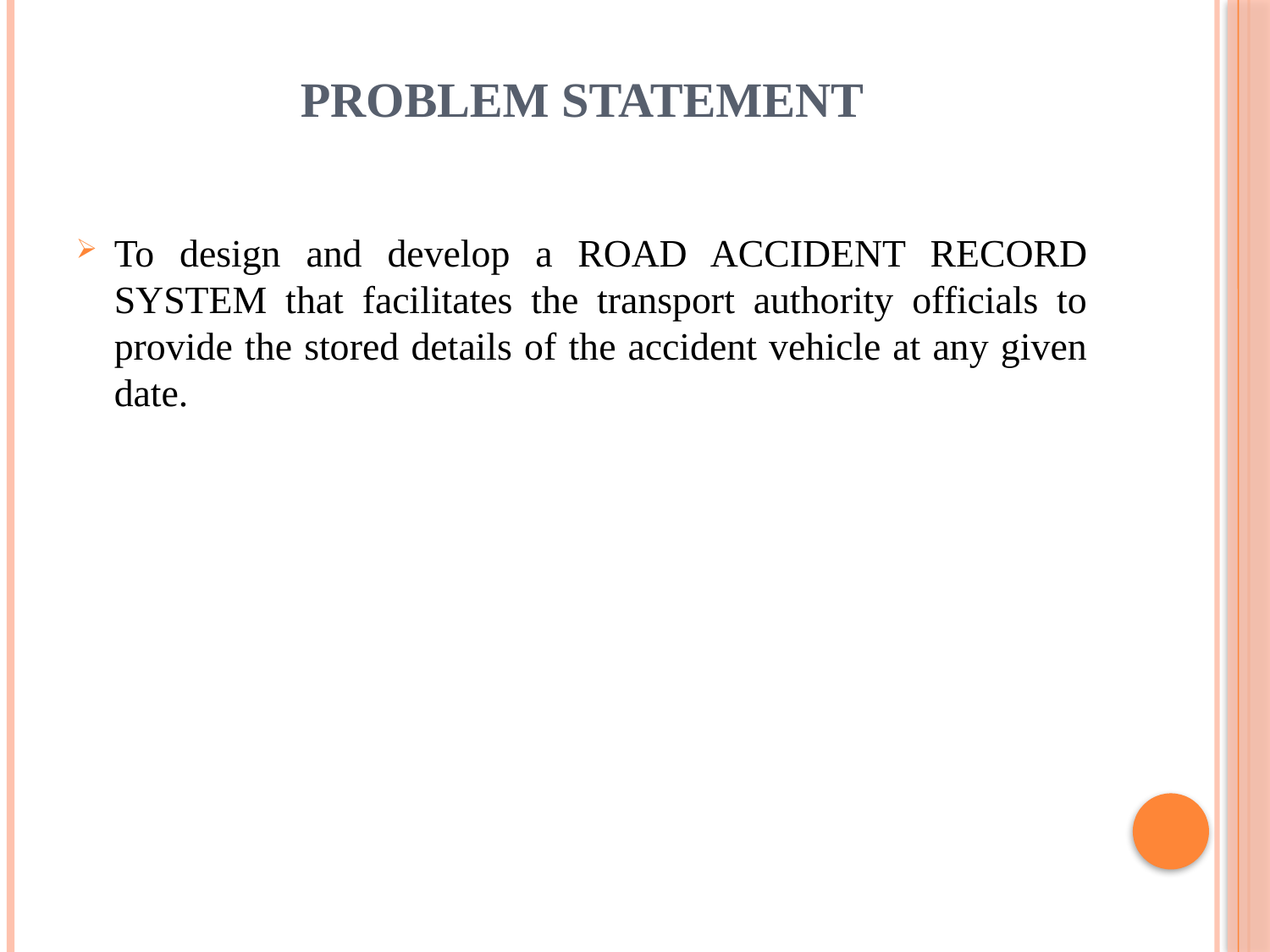

# PROBLEM STATEMENT
To design and develop a ROAD ACCIDENT RECORD SYSTEM that facilitates the transport authority officials to provide the stored details of the accident vehicle at any given date.